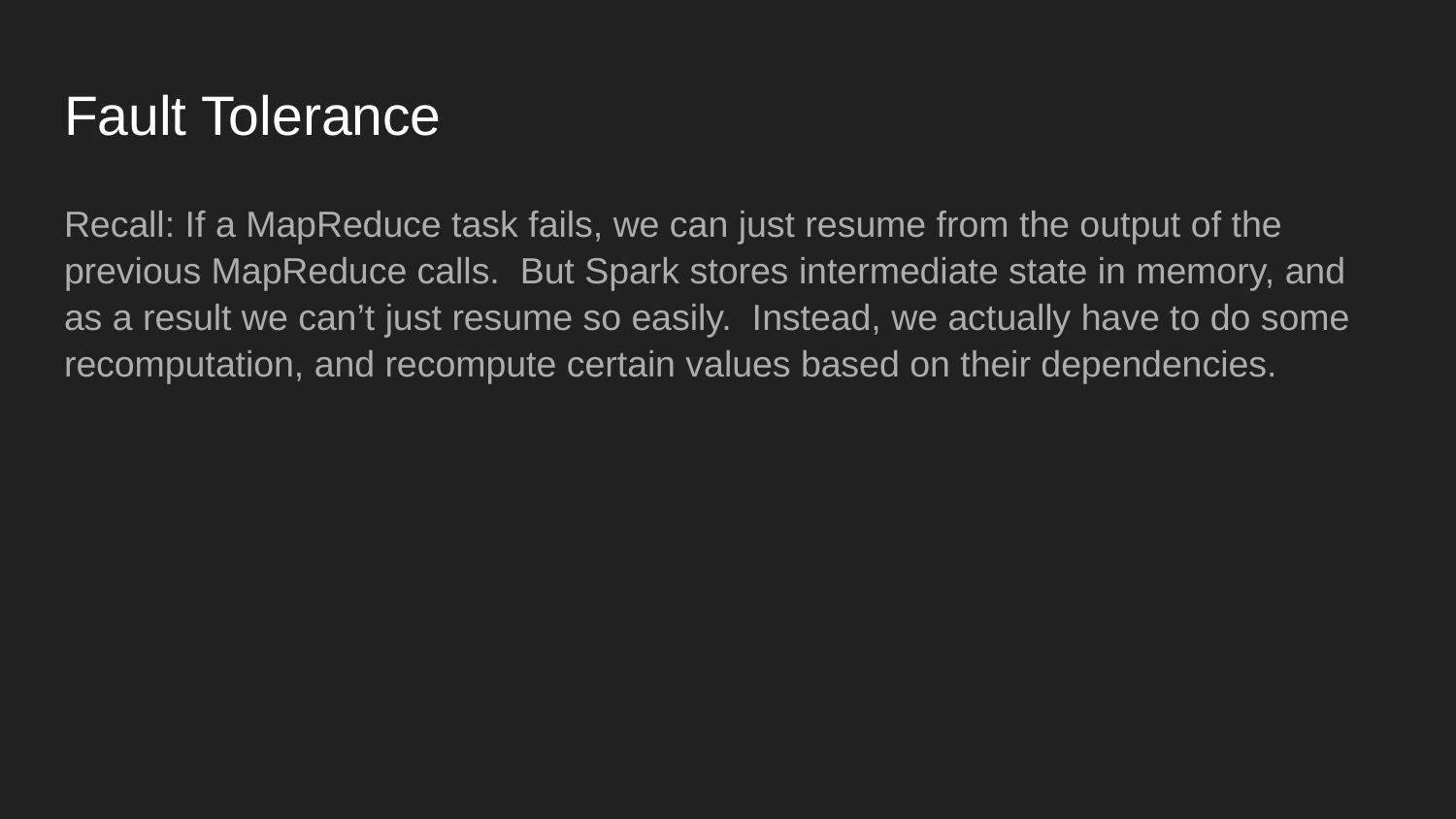

# Fault Tolerance
Recall: If a MapReduce task fails, we can just resume from the output of the previous MapReduce calls.  But Spark stores intermediate state in memory, and as a result we can’t just resume so easily.  Instead, we actually have to do some recomputation, and recompute certain values based on their dependencies.